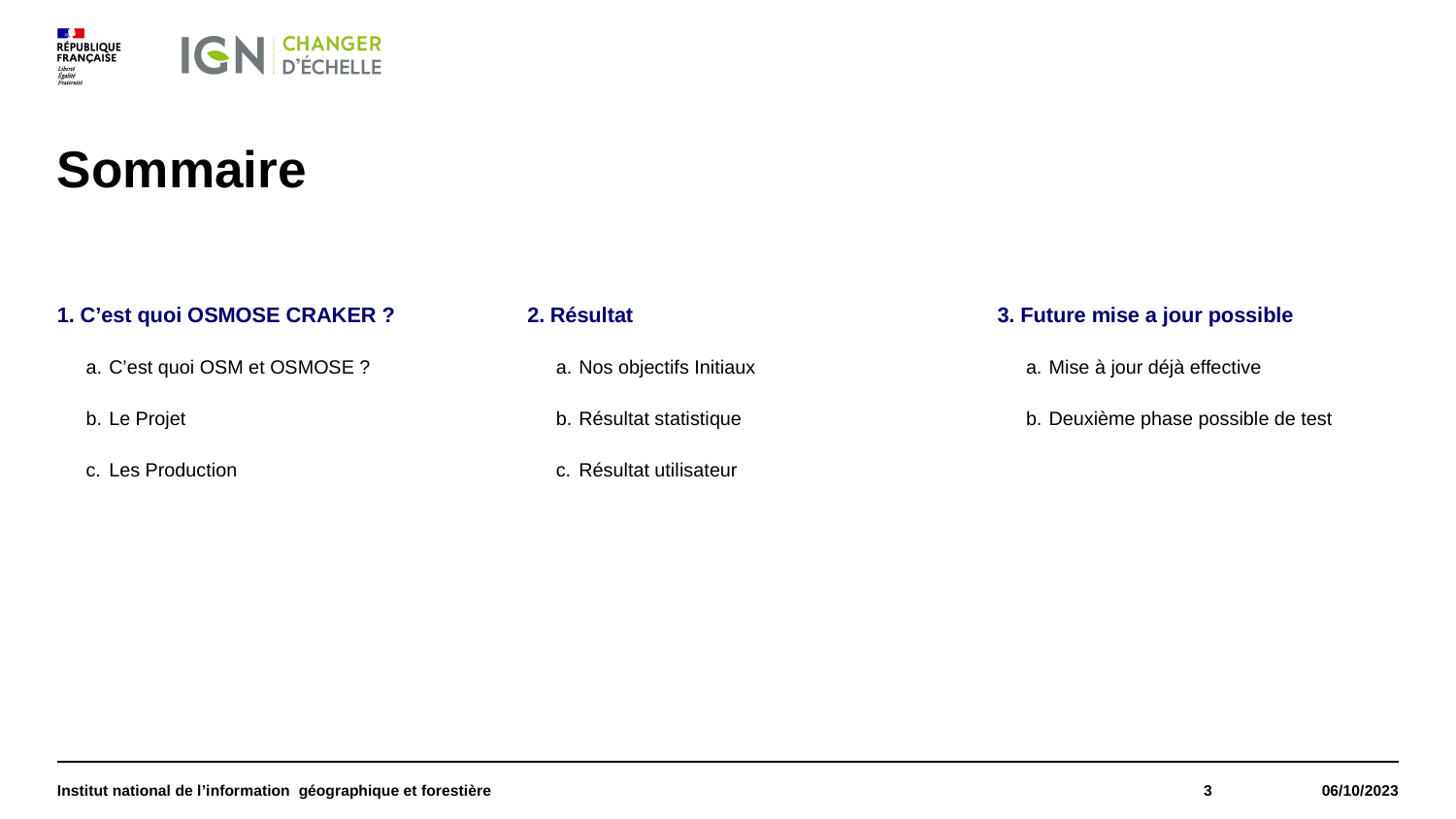

# Sommaire
C’est quoi OSMOSE CRAKER ?
C’est quoi OSM et OSMOSE ?
Le Projet
Les Production
Résultat
Nos objectifs Initiaux
Résultat statistique
Résultat utilisateur
3. Future mise a jour possible
Mise à jour déjà effective
Deuxième phase possible de test

Institut national de l’information  géographique et forestière
3
06/10/2023